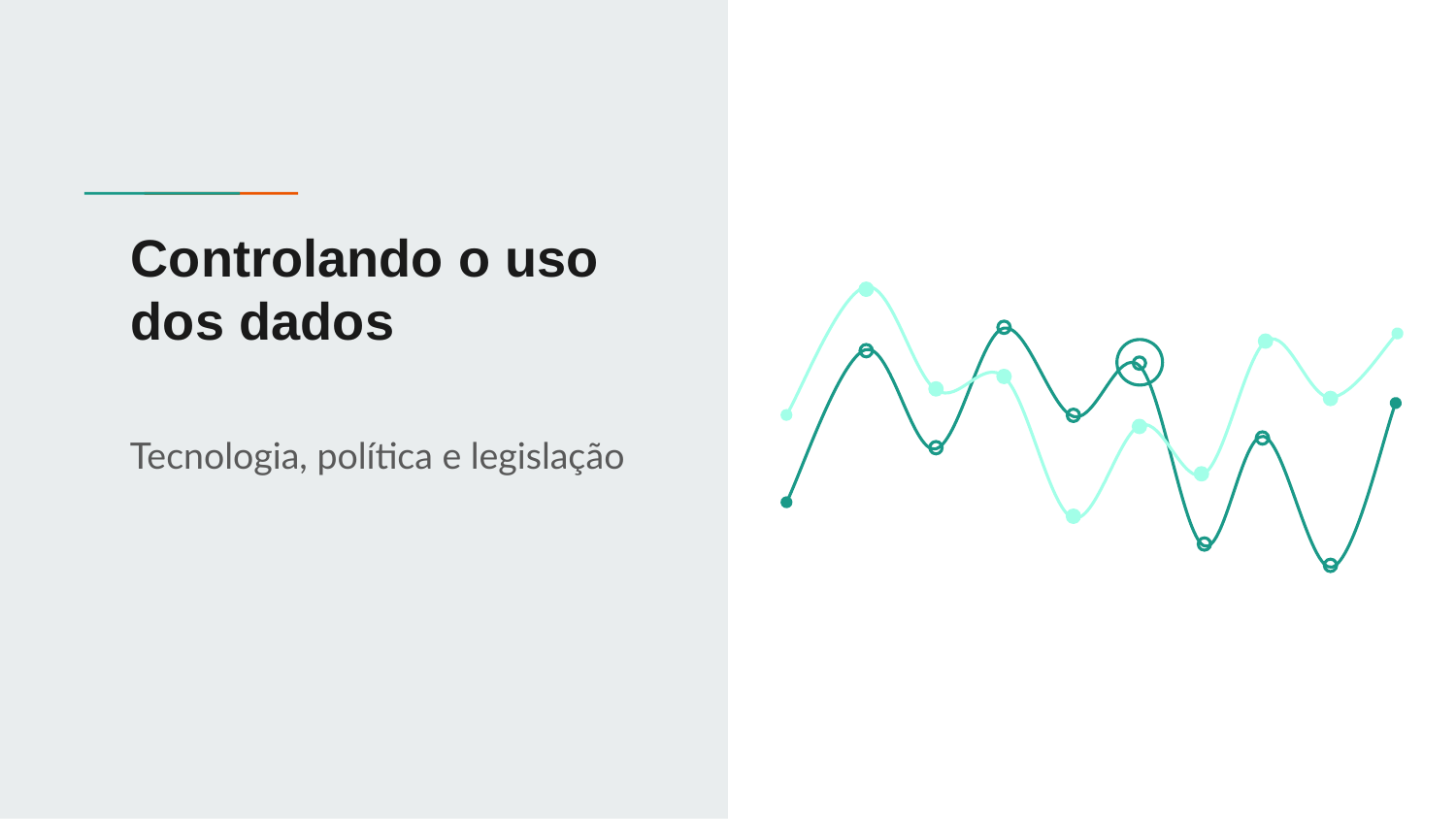

# Controlando o uso dos dados

Tecnologia, política e legislação